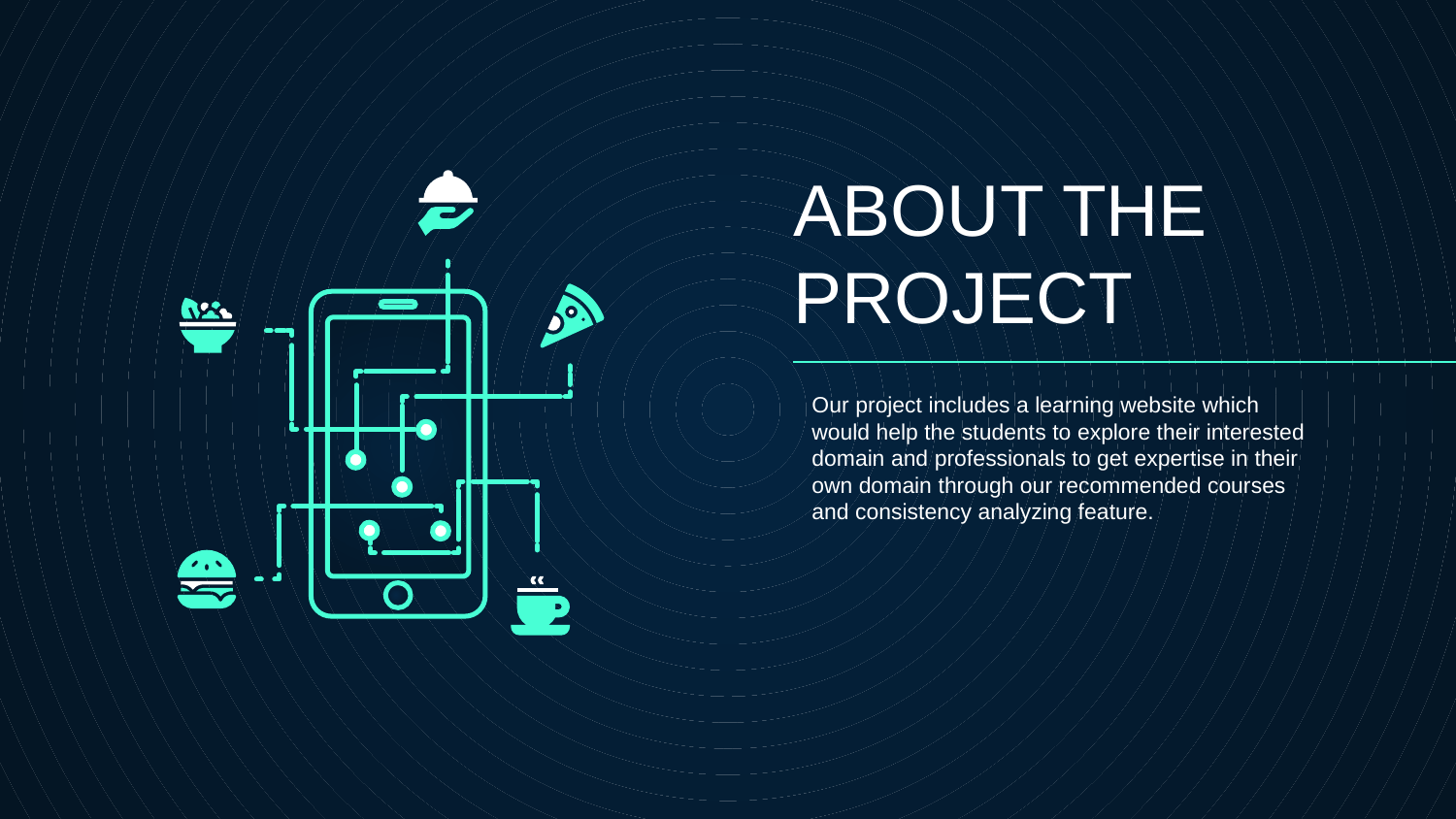

# ABOUT THE PROJECT

Our project includes a learning website which
would help the students to explore their interested
domain and professionals to get expertise in their
own domain through our recommended courses
and consistency analyzing feature.